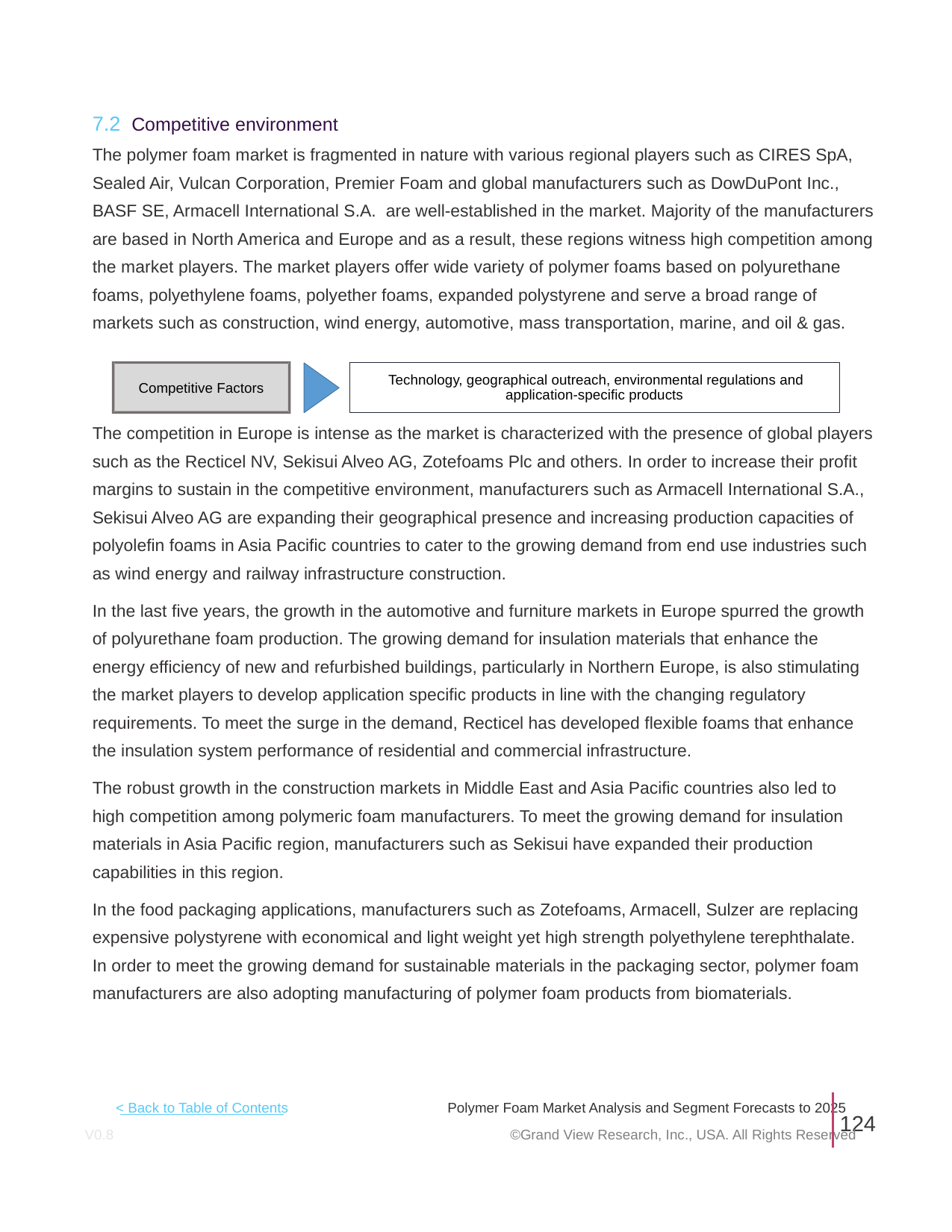

7.2  Competitive environment
The polymer foam market is fragmented in nature with various regional players such as CIRES SpA,
Sealed Air, Vulcan Corporation, Premier Foam and global manufacturers such as DowDuPont Inc.,
BASF SE, Armacell International S.A.  are well-established in the market. Majority of the manufacturers
are based in North America and Europe and as a result, these regions witness high competition among
the market players. The market players offer wide variety of polymer foams based on polyurethane
foams, polyethylene foams, polyether foams, expanded polystyrene and serve a broad range of
markets such as construction, wind energy, automotive, mass transportation, marine, and oil & gas.

The competition in Europe is intense as the market is characterized with the presence of global players
such as the Recticel NV, Sekisui Alveo AG, Zotefoams Plc and others. In order to increase their profit
margins to sustain in the competitive environment, manufacturers such as Armacell International S.A.,
Sekisui Alveo AG are expanding their geographical presence and increasing production capacities of
polyolefin foams in Asia Pacific countries to cater to the growing demand from end use industries such
as wind energy and railway infrastructure construction.
In the last five years, the growth in the automotive and furniture markets in Europe spurred the growth
of polyurethane foam production. The growing demand for insulation materials that enhance the
energy efficiency of new and refurbished buildings, particularly in Northern Europe, is also stimulating
the market players to develop application specific products in line with the changing regulatory
requirements. To meet the surge in the demand, Recticel has developed flexible foams that enhance
the insulation system performance of residential and commercial infrastructure.
The robust growth in the construction markets in Middle East and Asia Pacific countries also led to
high competition among polymeric foam manufacturers. To meet the growing demand for insulation
materials in Asia Pacific region, manufacturers such as Sekisui have expanded their production
capabilities in this region.
In the food packaging applications, manufacturers such as Zotefoams, Armacell, Sulzer are replacing
expensive polystyrene with economical and light weight yet high strength polyethylene terephthalate.
In order to meet the growing demand for sustainable materials in the packaging sector, polymer foam
manufacturers are also adopting manufacturing of polymer foam products from biomaterials.

Technology, geographical outreach, environmental regulations and
application-specific products
Competitive Factors

< Back to Table of Contents
Polymer Foam Market Analysis and Segment Forecasts to 2025
124

V0.8                                                                                                     ©Grand View Research, Inc., USA. All Rights Reserved